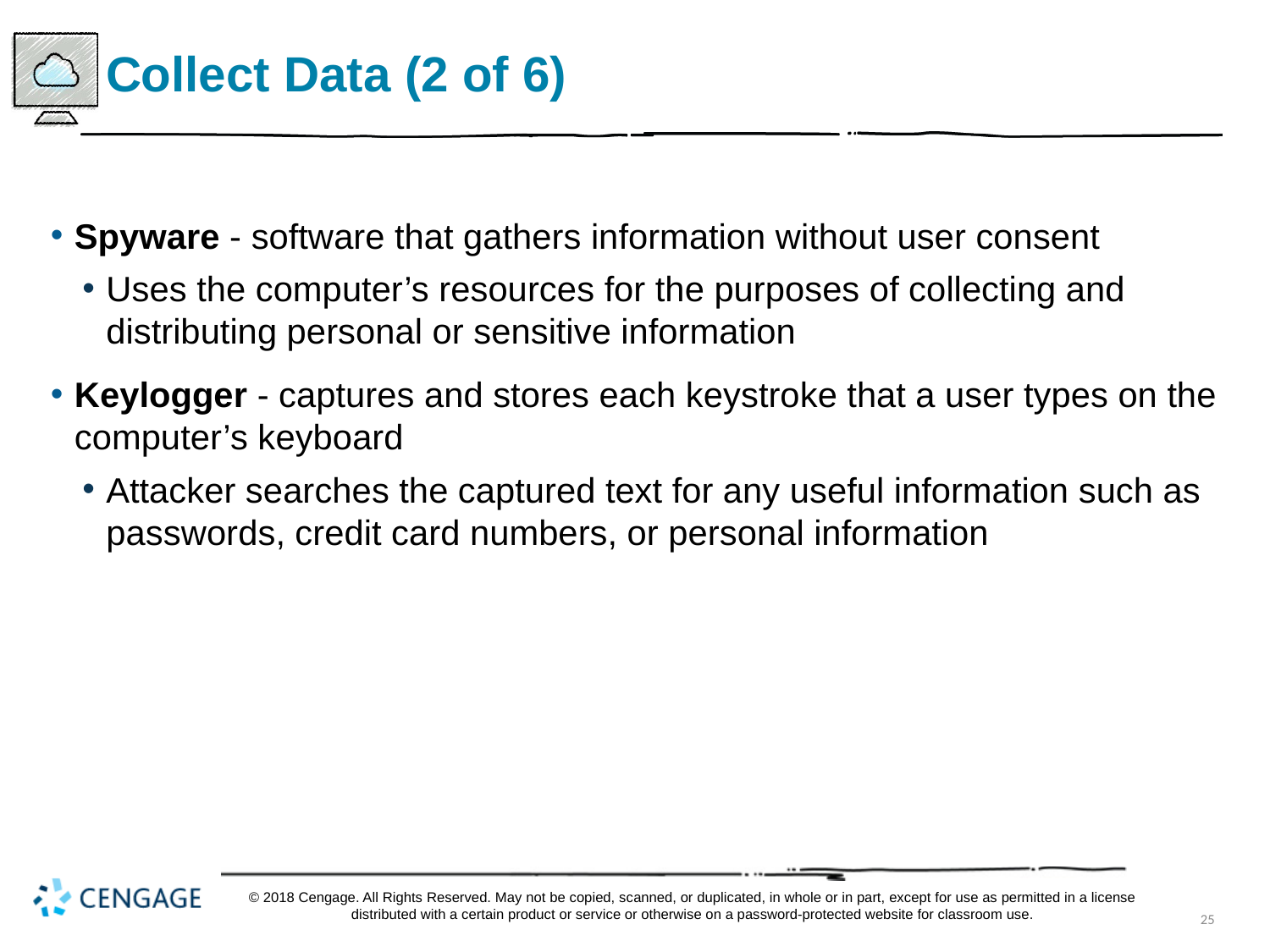

# Collect Data (2 of 6)
Spyware - software that gathers information without user consent
Uses the computer’s resources for the purposes of collecting and distributing personal or sensitive information
Keylogger - captures and stores each keystroke that a user types on the computer’s keyboard
Attacker searches the captured text for any useful information such as passwords, credit card numbers, or personal information
© 2018 Cengage. All Rights Reserved. May not be copied, scanned, or duplicated, in whole or in part, except for use as permitted in a license distributed with a certain product or service or otherwise on a password-protected website for classroom use.